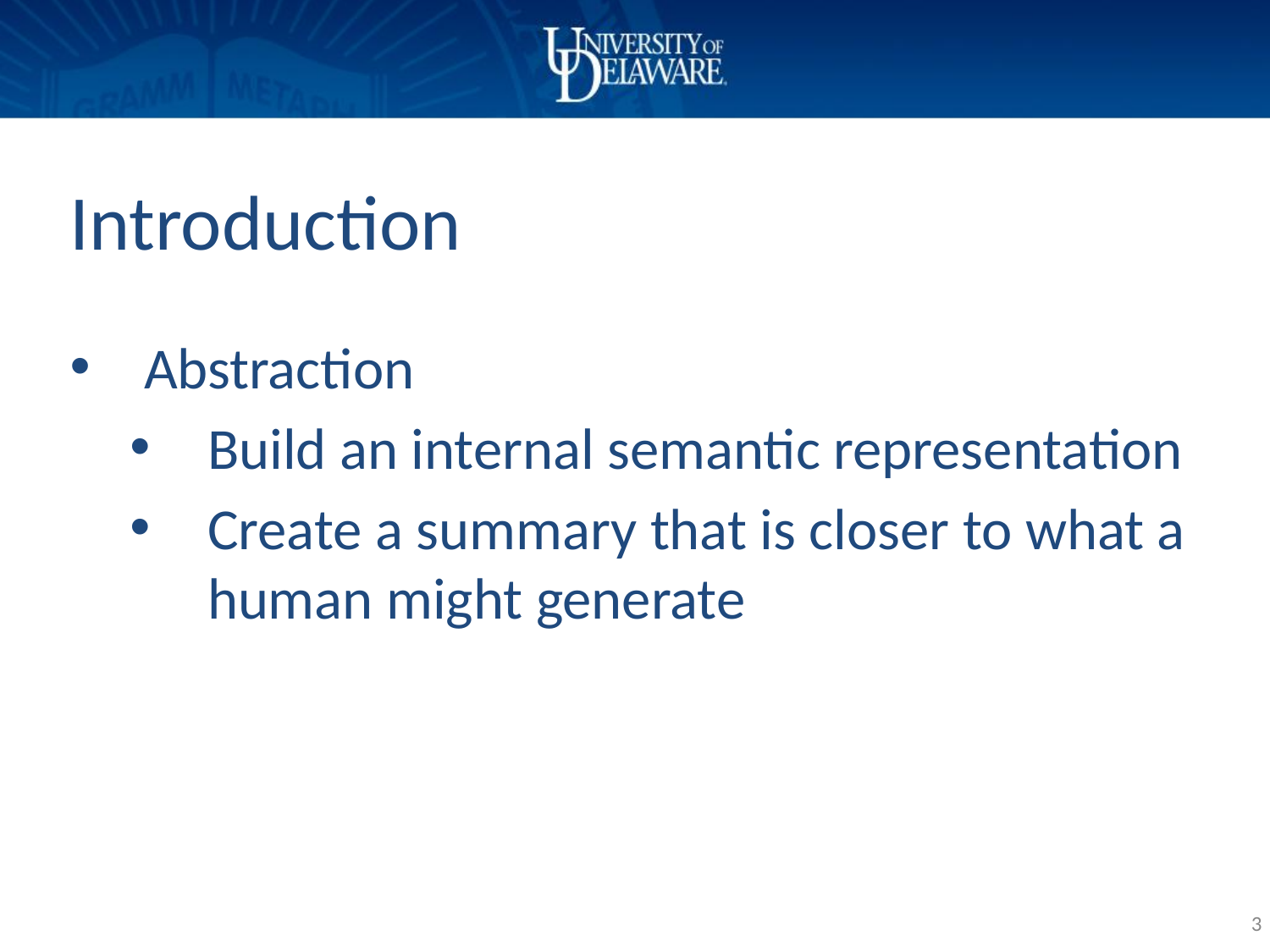

# Introduction
Abstraction
Build an internal semantic representation
Create a summary that is closer to what a human might generate
3